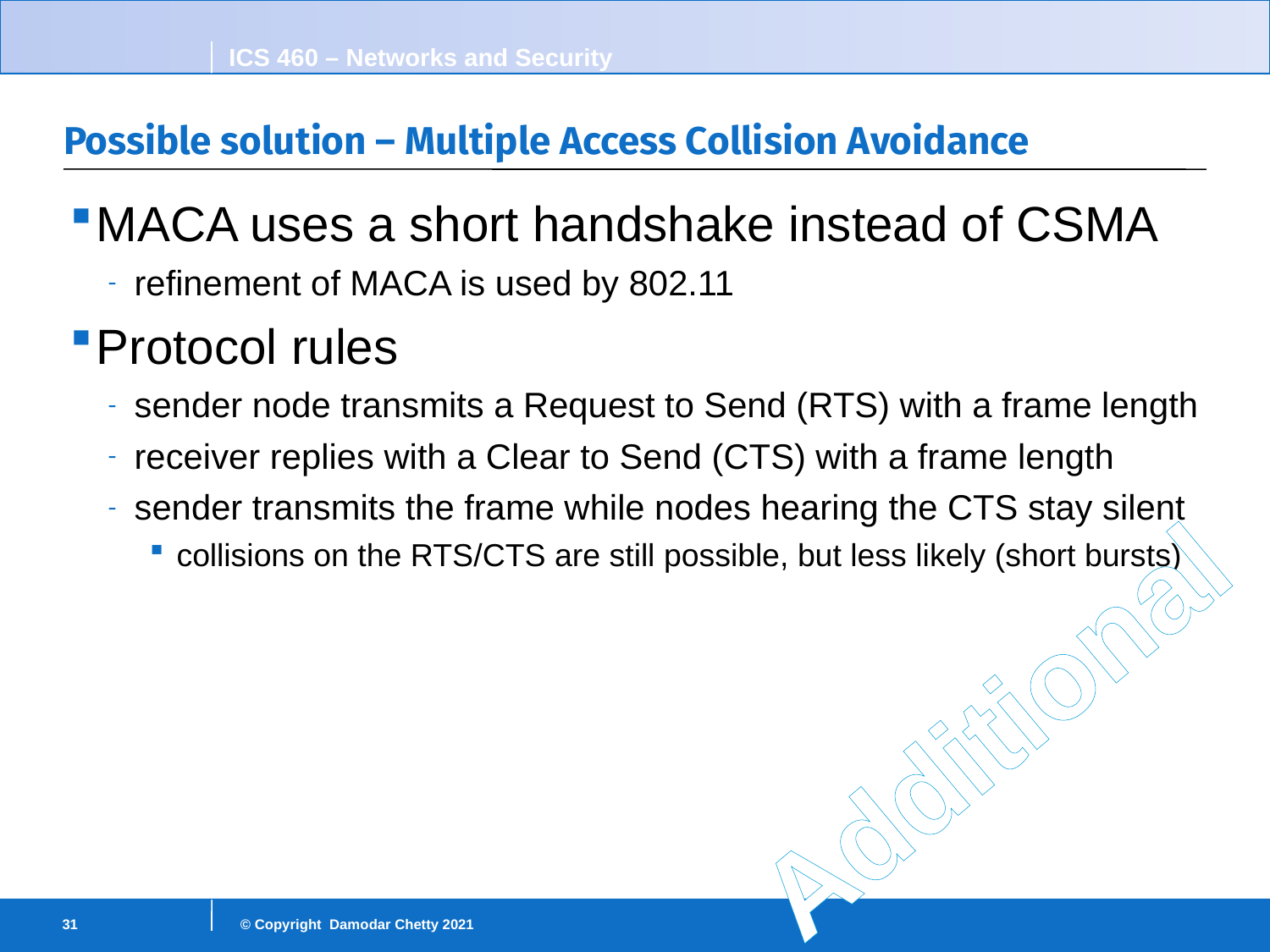

# Possible solution – Multiple Access Collision Avoidance
MACA uses a short handshake instead of CSMA
refinement of MACA is used by 802.11
Protocol rules
sender node transmits a Request to Send (RTS) with a frame length
receiver replies with a Clear to Send (CTS) with a frame length
sender transmits the frame while nodes hearing the CTS stay silent
collisions on the RTS/CTS are still possible, but less likely (short bursts)
Additional
31